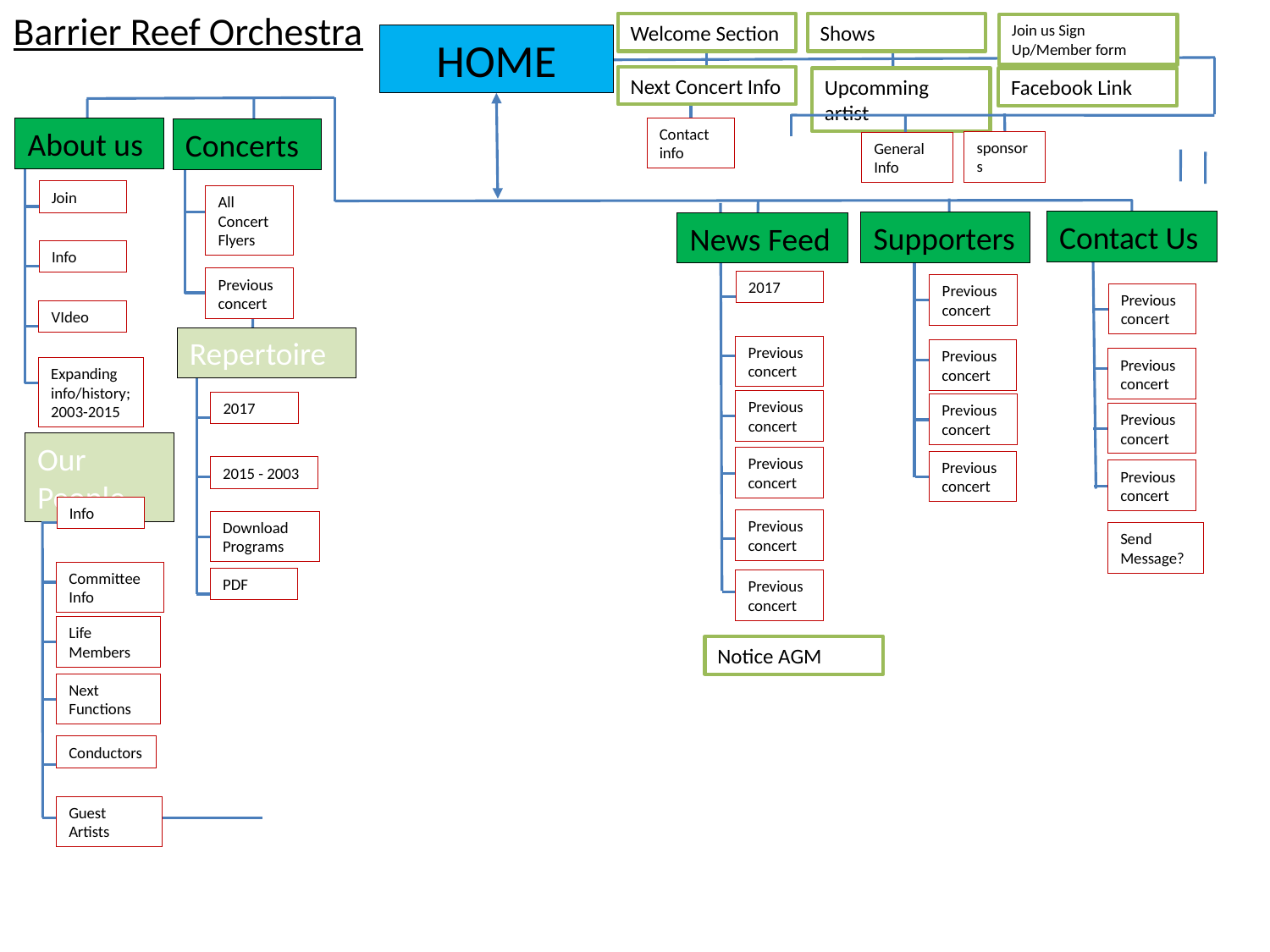

Barrier Reef Orchestra
Welcome Section
Shows
Join us Sign Up/Member form
HOME
Next Concert Info
Facebook Link
Upcomming artist
Contact info
About us
Concerts
sponsors
General Info
Join
All Concert Flyers
Contact Us
Supporters
News Feed
Info
Previous concert
2017
Previous concert
Previous concert
VIdeo
Repertoire
Previous concert
Previous concert

Previous concert
Expanding info/history; 2003-2015
Previous concert
2017
Previous concert
Previous concert
Our People
Previous concert
Previous concert
2015 - 2003
Previous concert
Info
Previous concert
Download Programs
Send Message?
Committee Info
PDF
Previous concert
Life Members
Notice AGM
Next Functions
Conductors
Guest Artists